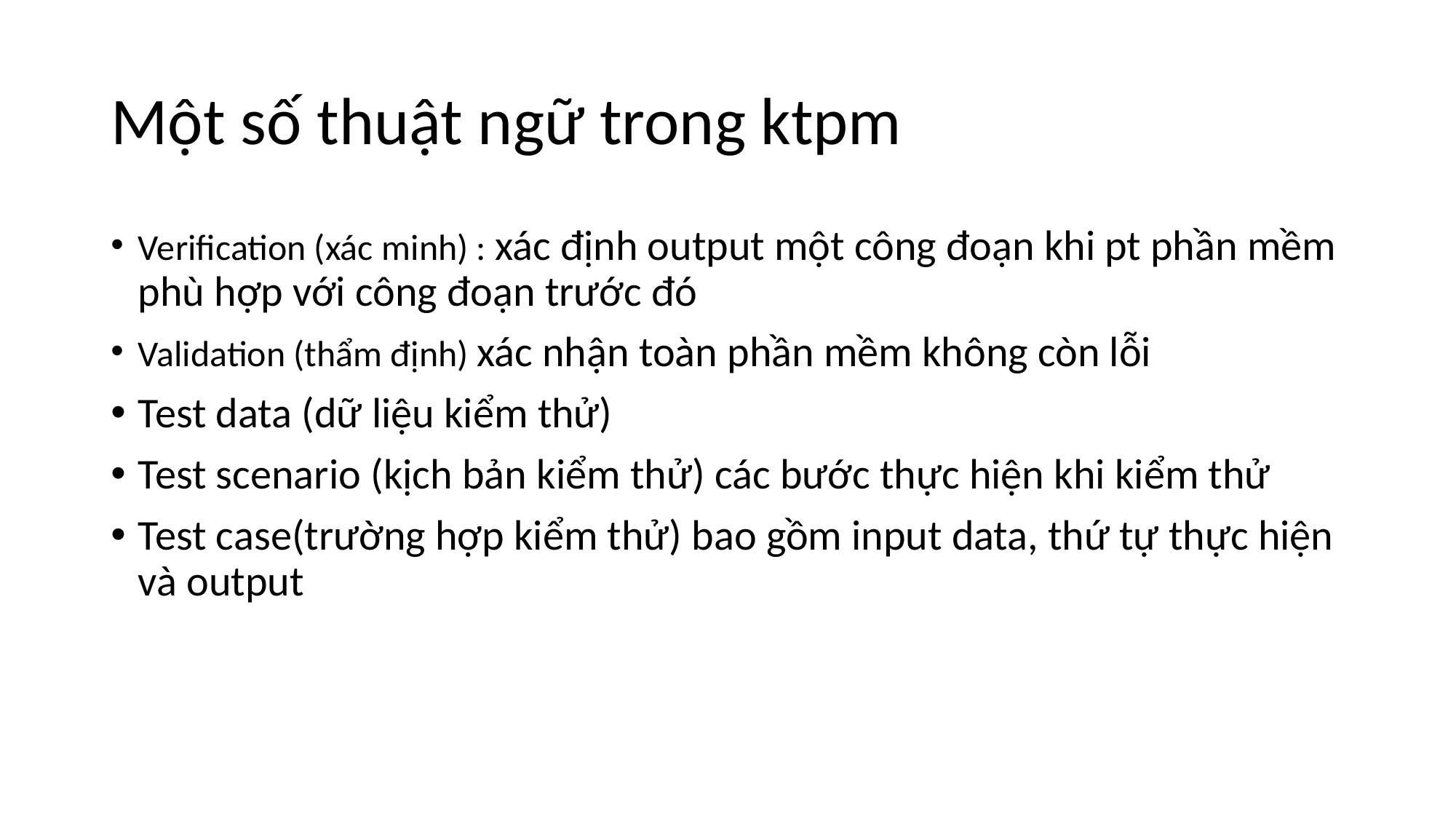

# Một số thuật ngữ trong ktpm
Verification (xác minh) : xác định output một công đoạn khi pt phần mềm phù hợp với công đoạn trước đó
Validation (thẩm định) xác nhận toàn phần mềm không còn lỗi
Test data (dữ liệu kiểm thử)
Test scenario (kịch bản kiểm thử) các bước thực hiện khi kiểm thử
Test case(trường hợp kiểm thử) bao gồm input data, thứ tự thực hiện và output